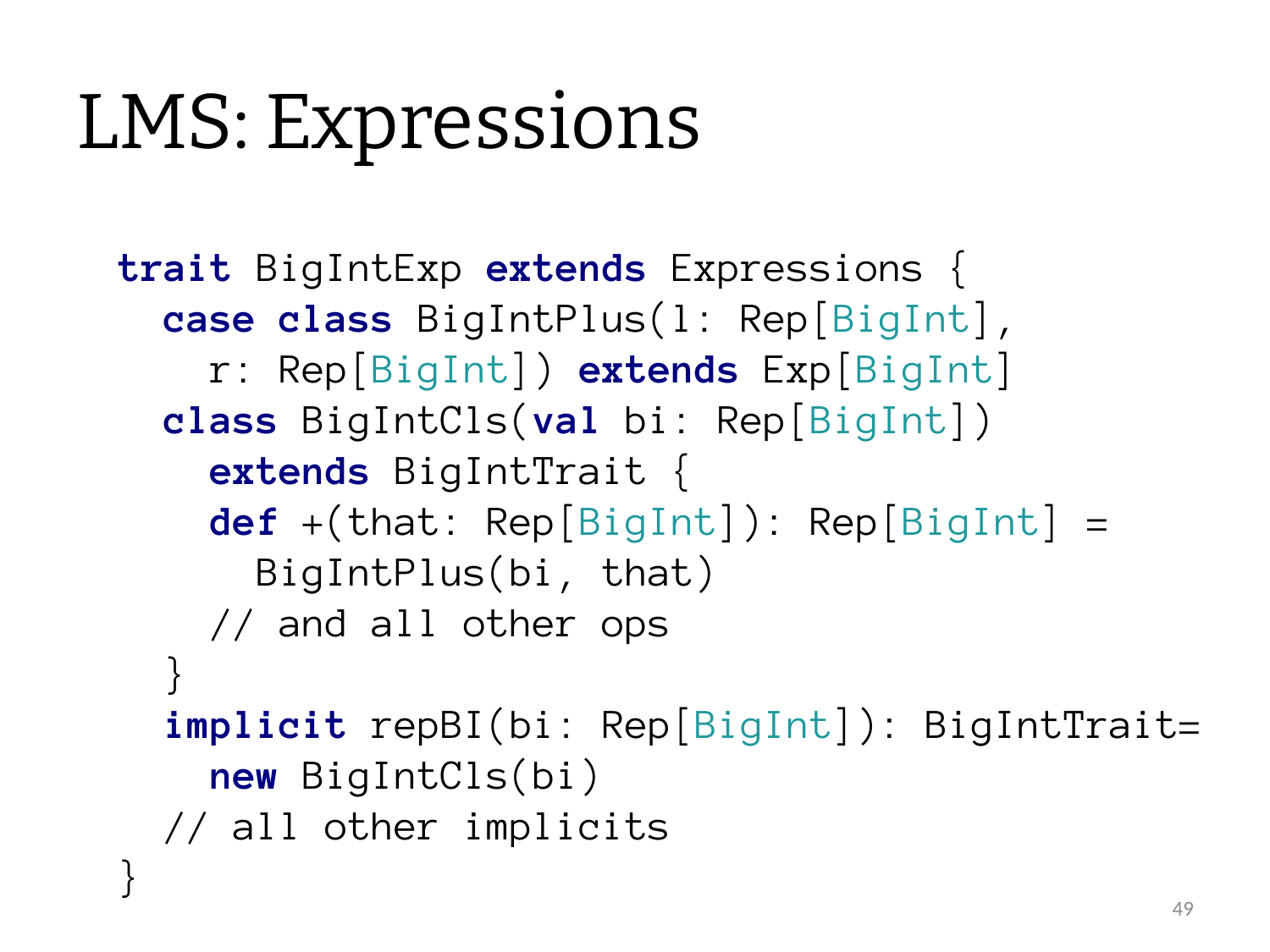

# LMS: Expressions
trait BigIntExp extends Expressions {
  case class BigIntPlus(l: Rep[BigInt],
    r: Rep[BigInt]) extends Exp[BigInt]
  class BigIntCls(val bi: Rep[BigInt])
    extends BigIntTrait {
    def +(that: Rep[BigInt]): Rep[BigInt] =
      BigIntPlus(bi, that)
    // and all other ops
  }
  implicit repBI(bi: Rep[BigInt]): BigIntTrait=
    new BigIntCls(bi)
  // all other implicits
}
49